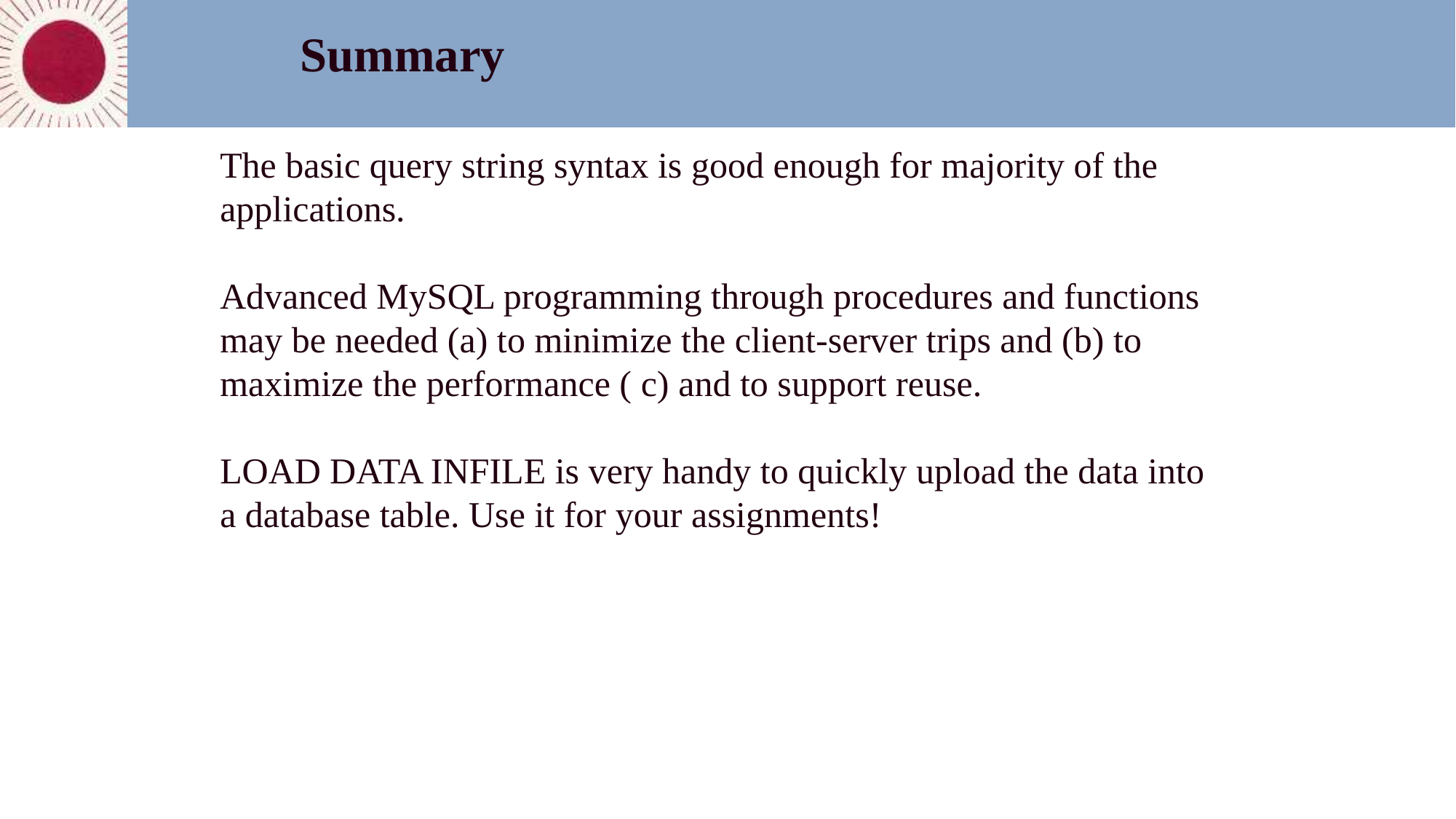

Summary
The basic query string syntax is good enough for majority of the applications.

Advanced MySQL programming through procedures and functions may be needed (a) to minimize the client-server trips and (b) to maximize the performance ( c) and to support reuse.

LOAD DATA INFILE is very handy to quickly upload the data into a database table. Use it for your assignments!